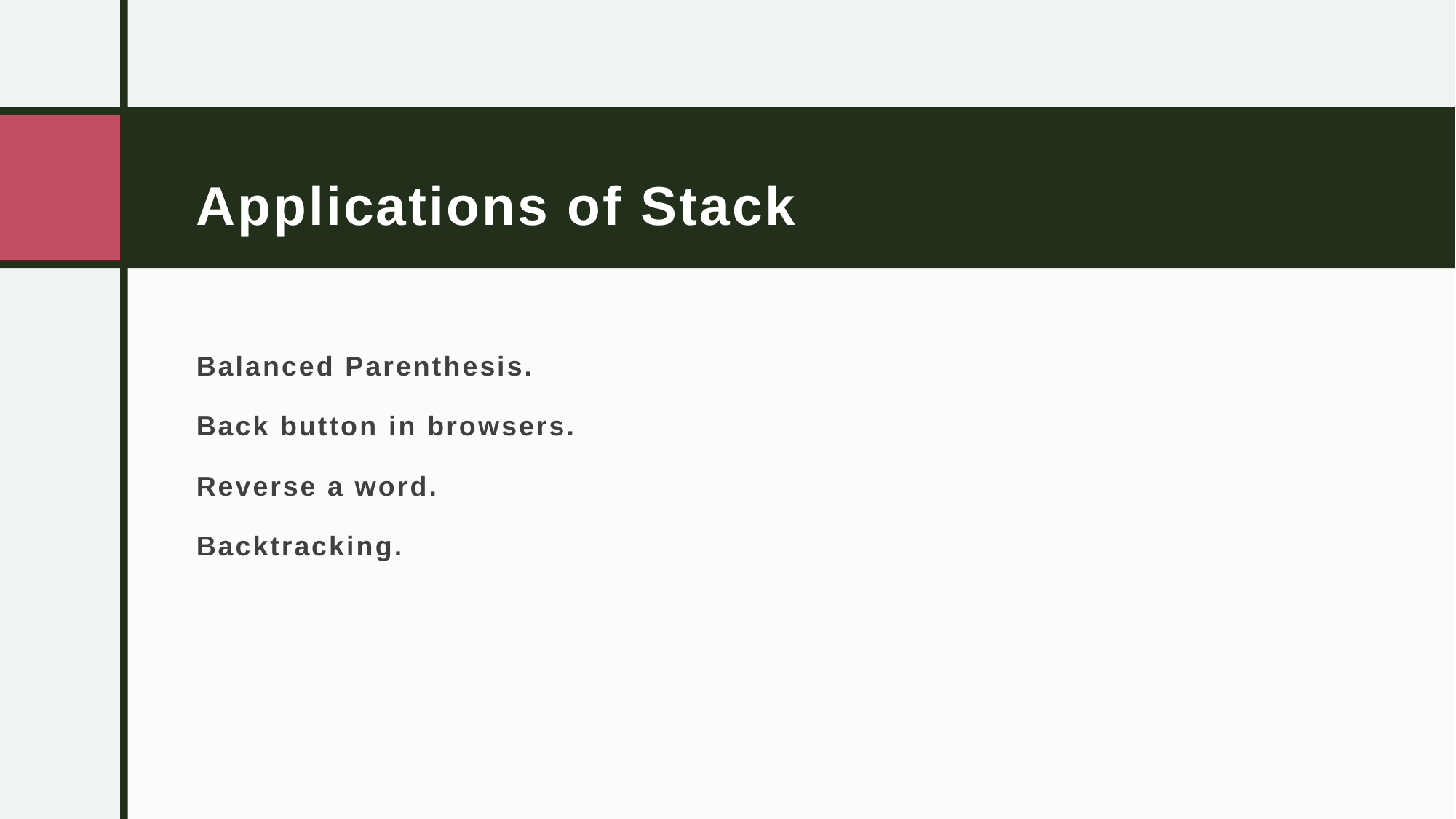

# Applications of Stack

Balanced Parenthesis.
Back button in browsers.
Reverse a word.
Backtracking.